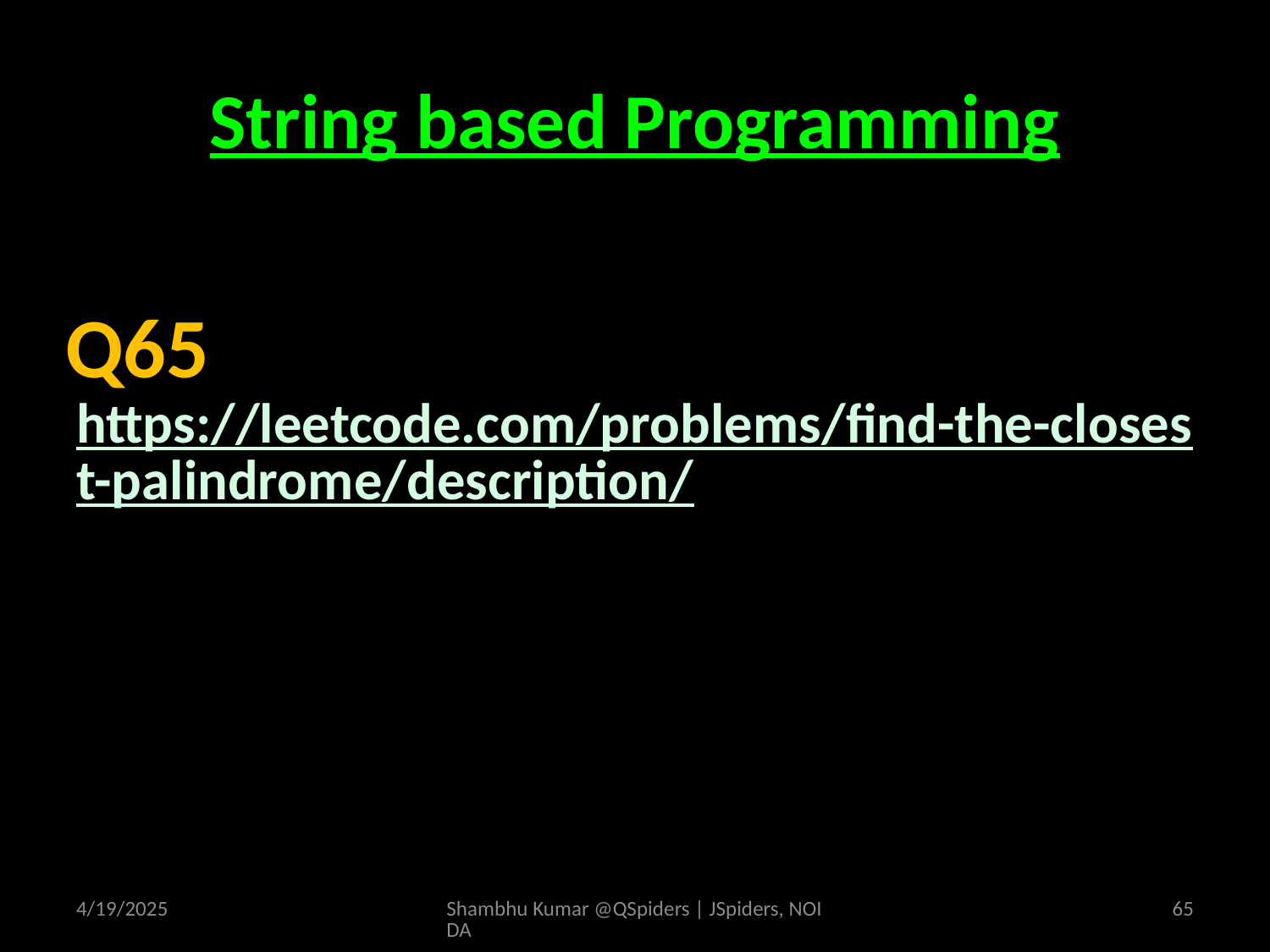

# String based Programming

https://leetcode.com/problems/find-the-closest-palindrome/description/
Q65
4/19/2025
Shambhu Kumar @QSpiders | JSpiders, NOIDA
65